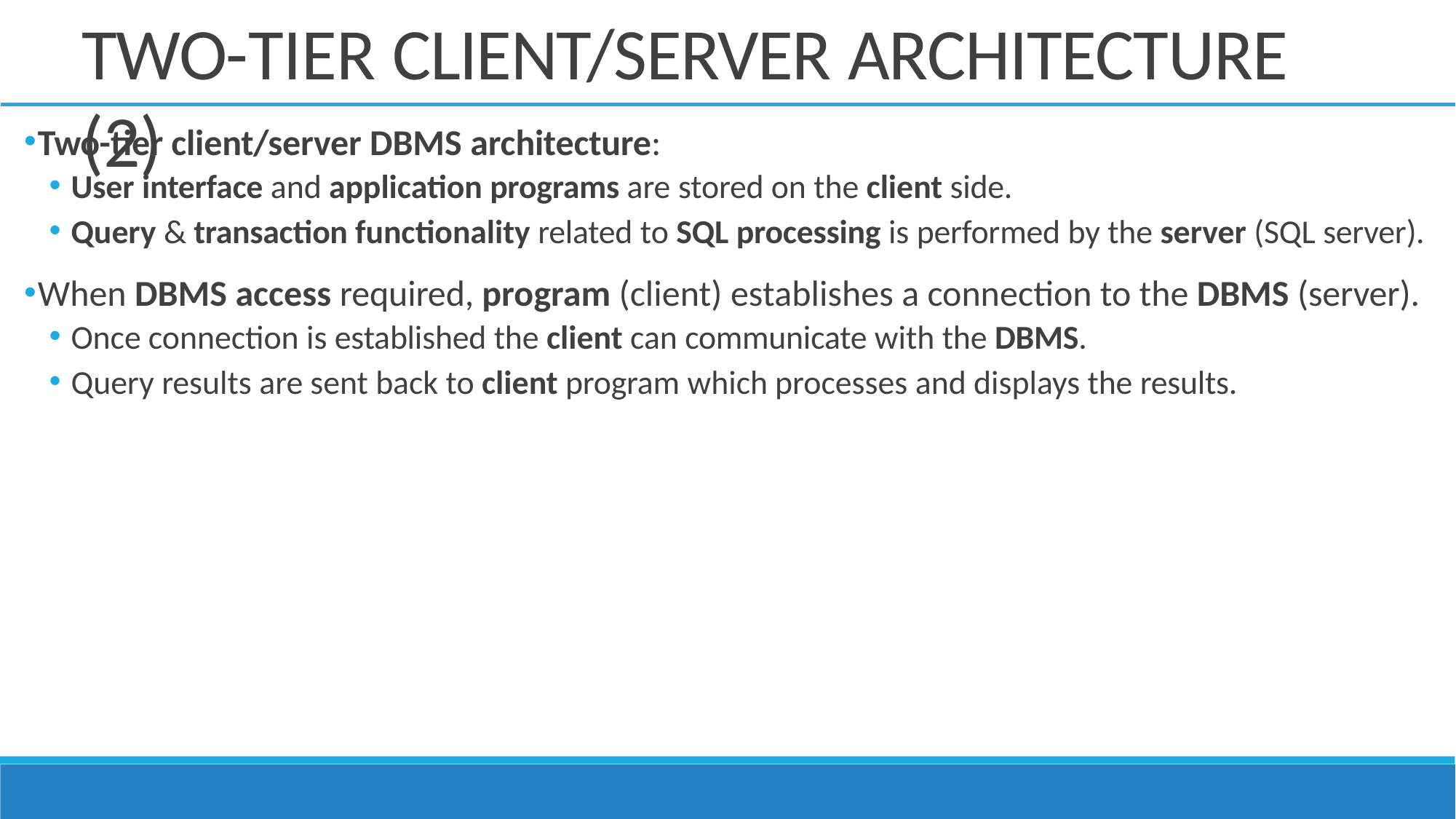

# TWO-TIER CLIENT/SERVER ARCHITECTURE (2)

Two-tier client/server DBMS architecture:
User interface and application programs are stored on the client side.
Query & transaction functionality related to SQL processing is performed by the server (SQL server).
When DBMS access required, program (client) establishes a connection to the DBMS (server).
Once connection is established the client can communicate with the DBMS.
Query results are sent back to client program which processes and displays the results.